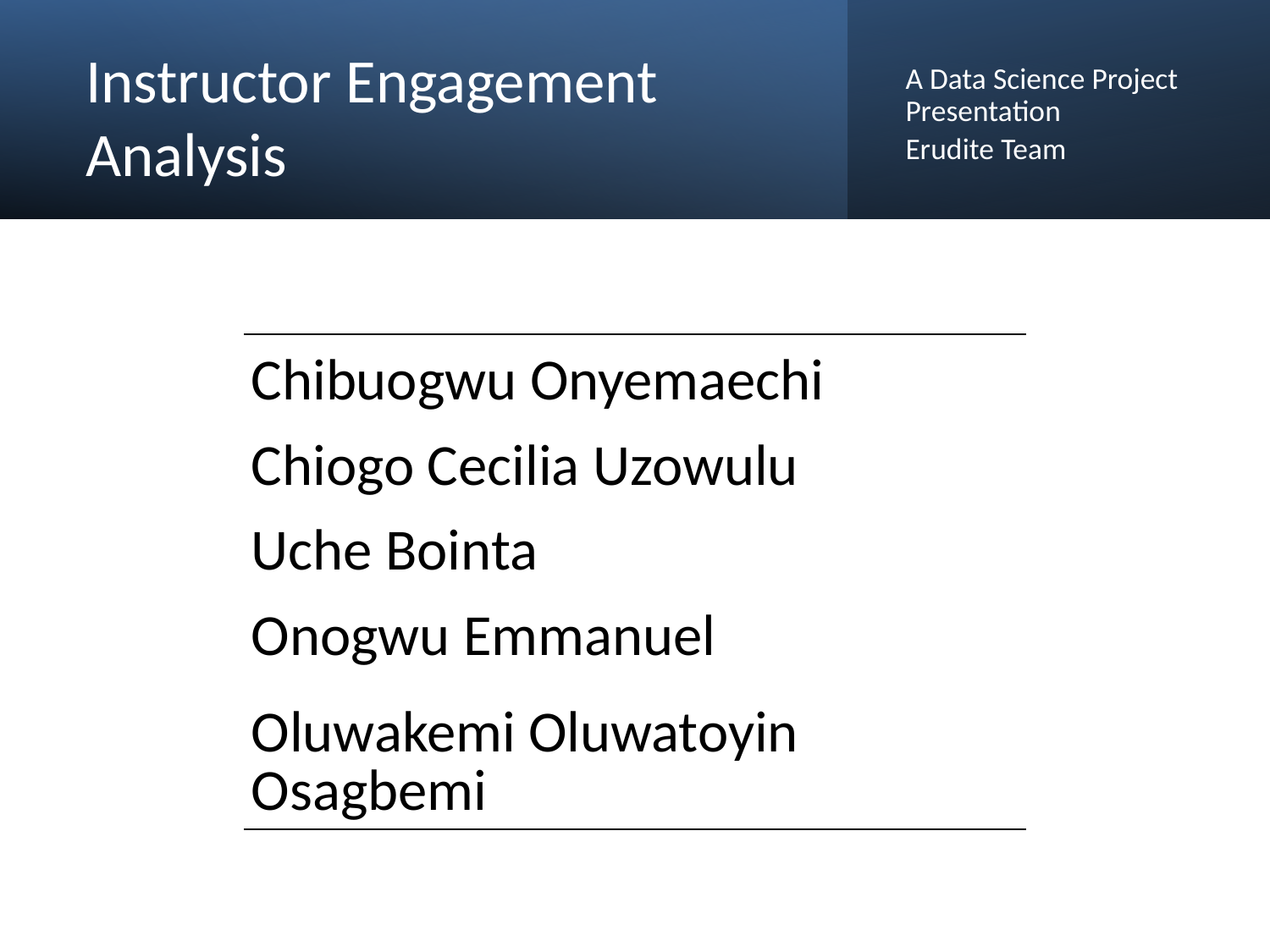

# Instructor Engagement Analysis
A Data Science Project Presentation
Erudite Team
| Chibuogwu Onyemaechi |
| --- |
| Chiogo Cecilia Uzowulu |
| Uche Bointa |
| Onogwu Emmanuel |
| Oluwakemi Oluwatoyin Osagbemi |